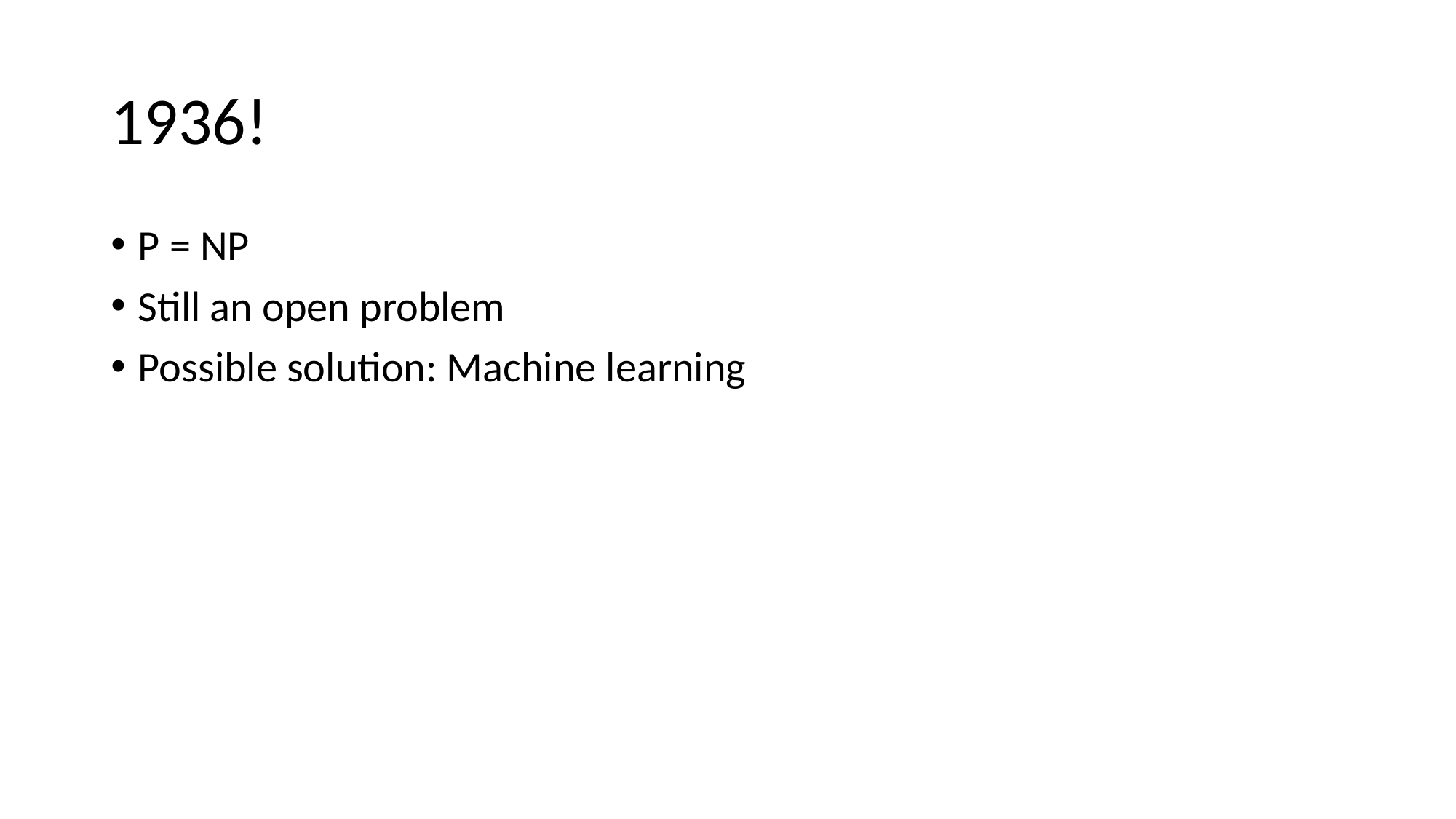

# 1936!
P = NP
Still an open problem
Possible solution: Machine learning